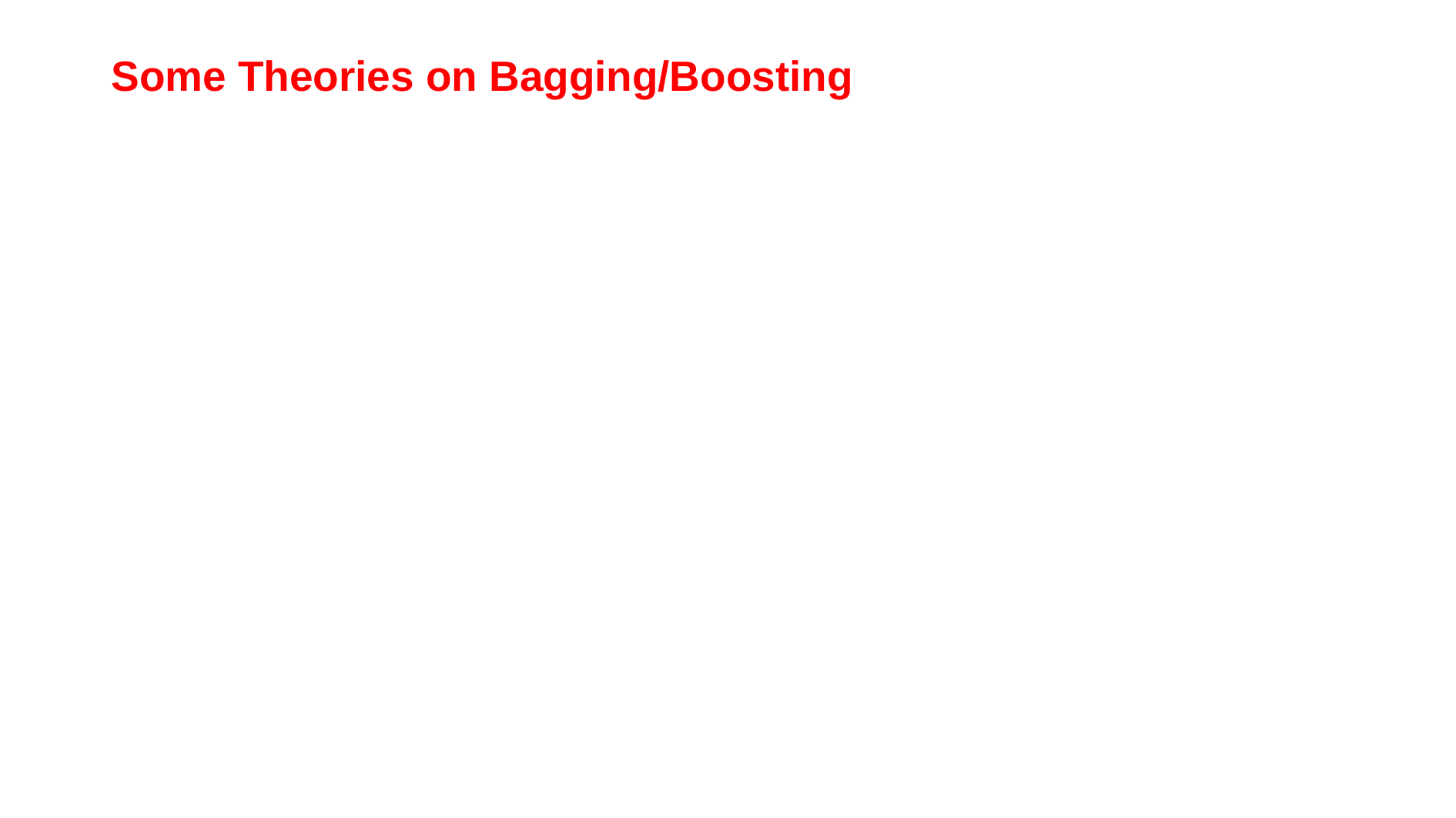

# Some Theories on Bagging/Boosting
Error = noise + Bias + Variance
Theories:
Bagging can reduce variance part of error
Boosting can reduce variance AND bias part of
error
Bagging will hardly ever increase error
Boosting may increase error
Boosting susceptible to noise